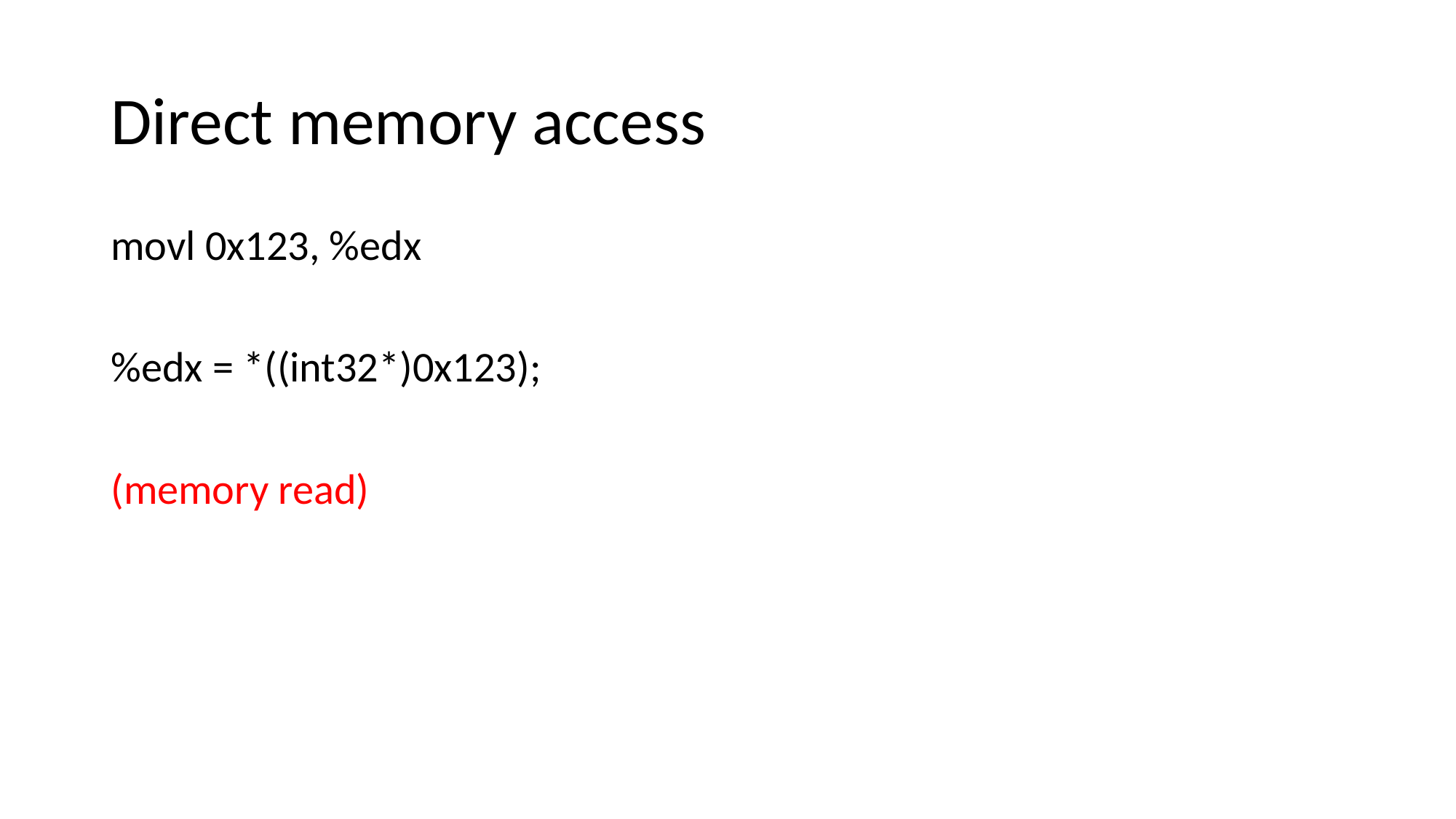

# Direct memory access
movl 0x123, %edx

%edx = *((int32*)0x123);

(memory read)